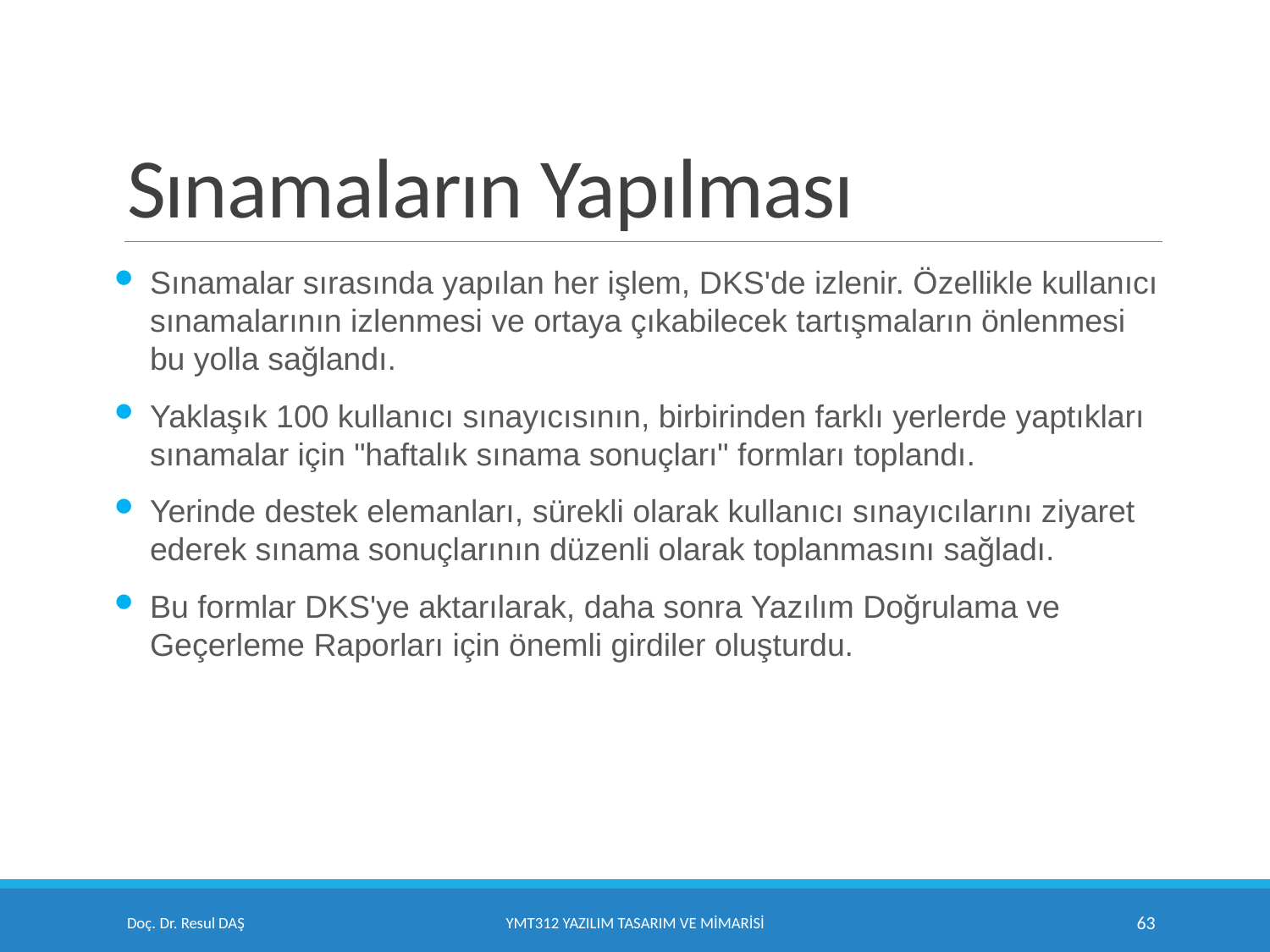

# Sınamaların Yapılması
Sınamalar sırasında yapılan her işlem, DKS'de izlenir. Özellikle kullanıcı sınamalarının izlenmesi ve ortaya çıkabilecek tartışmaların önlenmesi bu yolla sağlandı.
Yaklaşık 100 kullanıcı sınayıcısının, birbirinden farklı yerlerde yaptıkları sınamalar için "haftalık sınama sonuçları" formları toplandı.
Yerinde destek elemanları, sürekli olarak kullanıcı sınayıcılarını ziyaret ederek sınama sonuçlarının düzenli olarak toplanmasını sağladı.
Bu formlar DKS'ye aktarılarak, daha sonra Yazılım Doğrulama ve Geçerleme Raporları için önemli girdiler oluşturdu.
Doç. Dr. Resul DAŞ
YMT312 Yazılım Tasarım ve Mimarisi
63